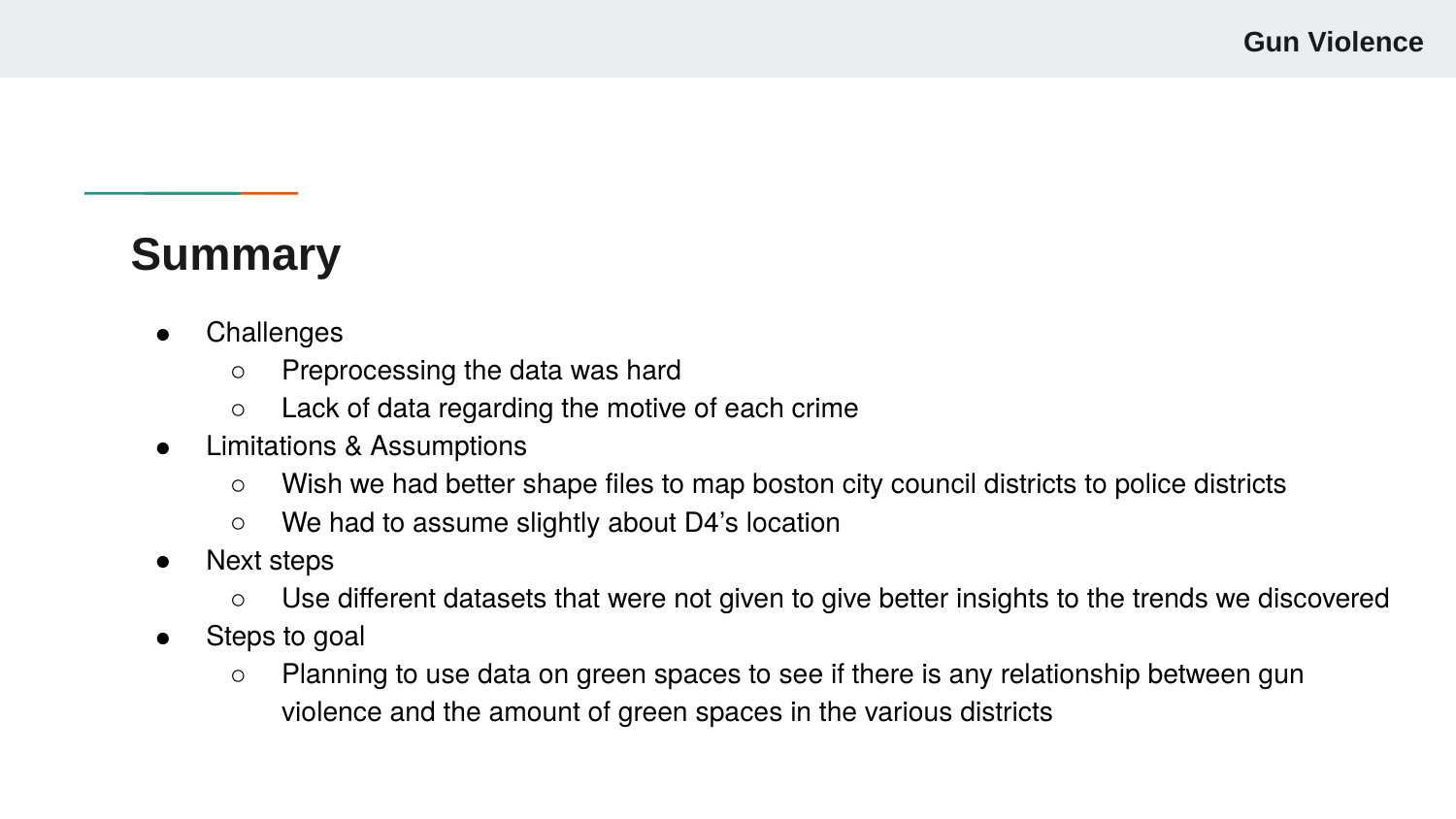

Gun Violence
# Summary
Challenges
Preprocessing the data was hard
Lack of data regarding the motive of each crime
Limitations & Assumptions
Wish we had better shape files to map boston city council districts to police districts
We had to assume slightly about D4’s location
Next steps
Use different datasets that were not given to give better insights to the trends we discovered
Steps to goal
Planning to use data on green spaces to see if there is any relationship between gun violence and the amount of green spaces in the various districts